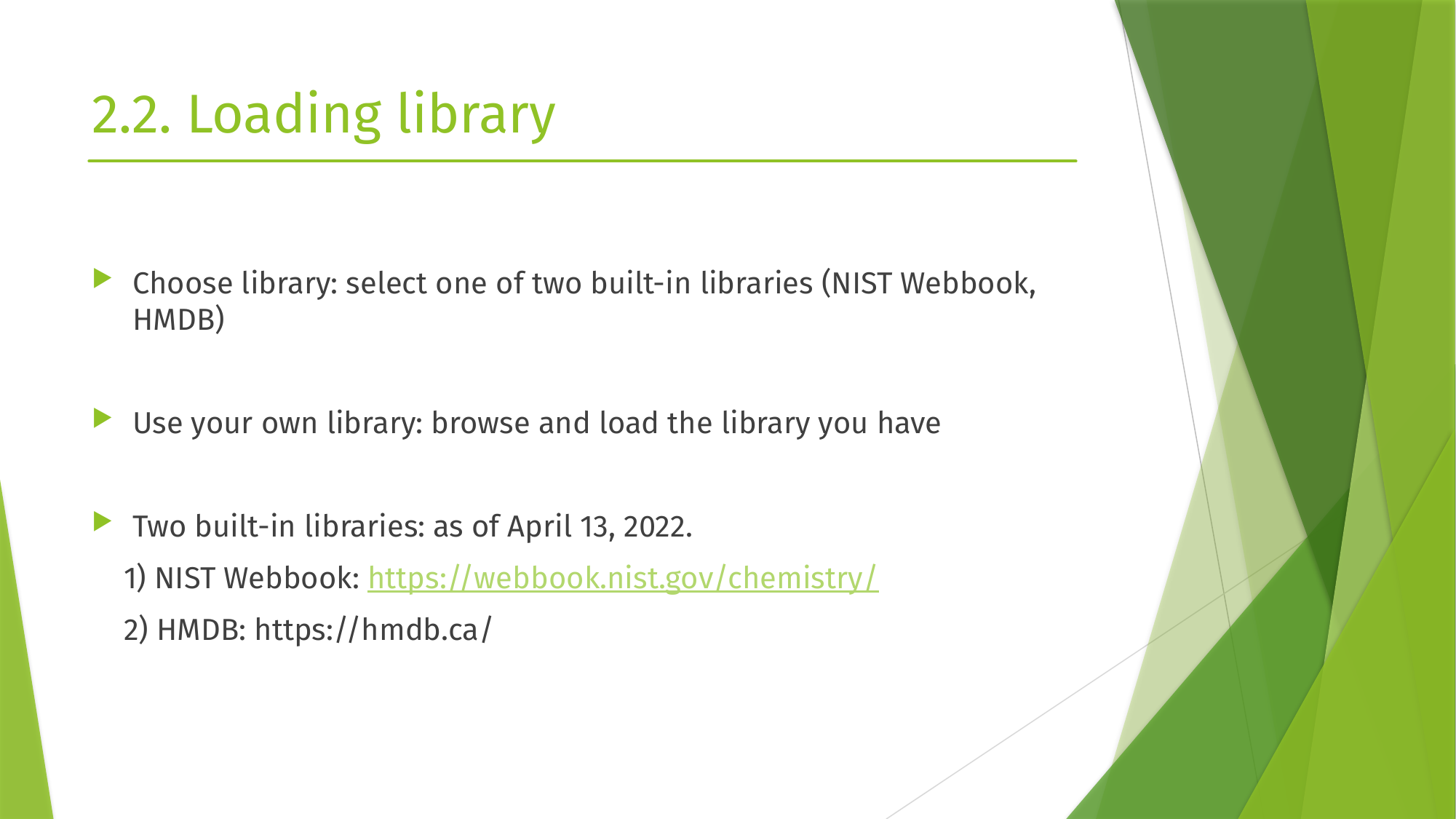

# 2.2. Loading library
Choose library: select one of two built-in libraries (NIST Webbook, HMDB)

Use your own library: browse and load the library you have

Two built-in libraries: as of April 13, 2022.
    1) NIST Webbook: https://webbook.nist.gov/chemistry/
    2) HMDB: https://hmdb.ca/